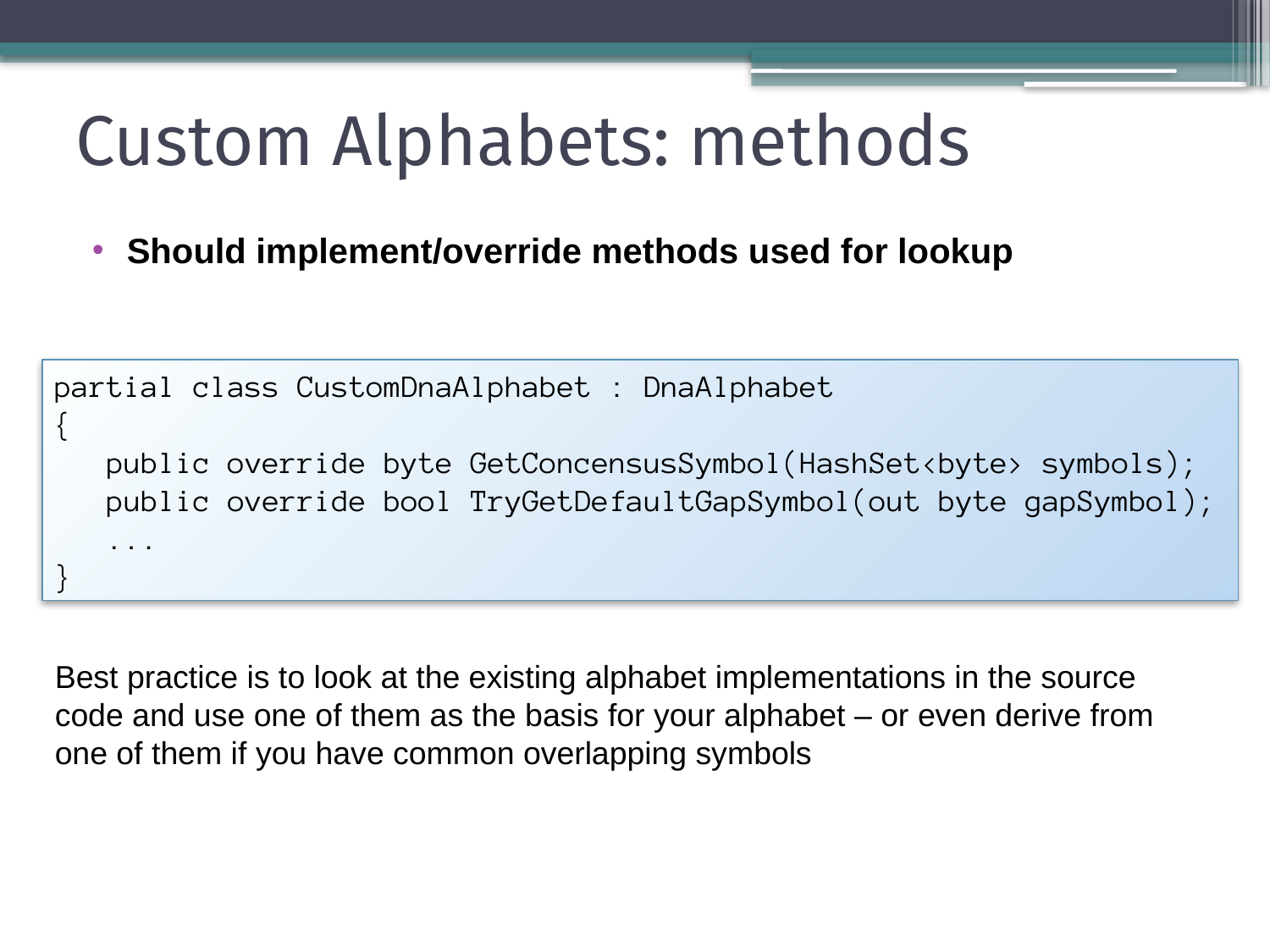

# Custom Alphabets: methods
Should implement/override methods used for lookup
partial class CustomDnaAlphabet : DnaAlphabet
{
   public override byte GetConcensusSymbol(HashSet<byte> symbols);
   public override bool TryGetDefaultGapSymbol(out byte gapSymbol);
   ...
}
Best practice is to look at the existing alphabet implementations in the source code and use one of them as the basis for your alphabet – or even derive from one of them if you have common overlapping symbols